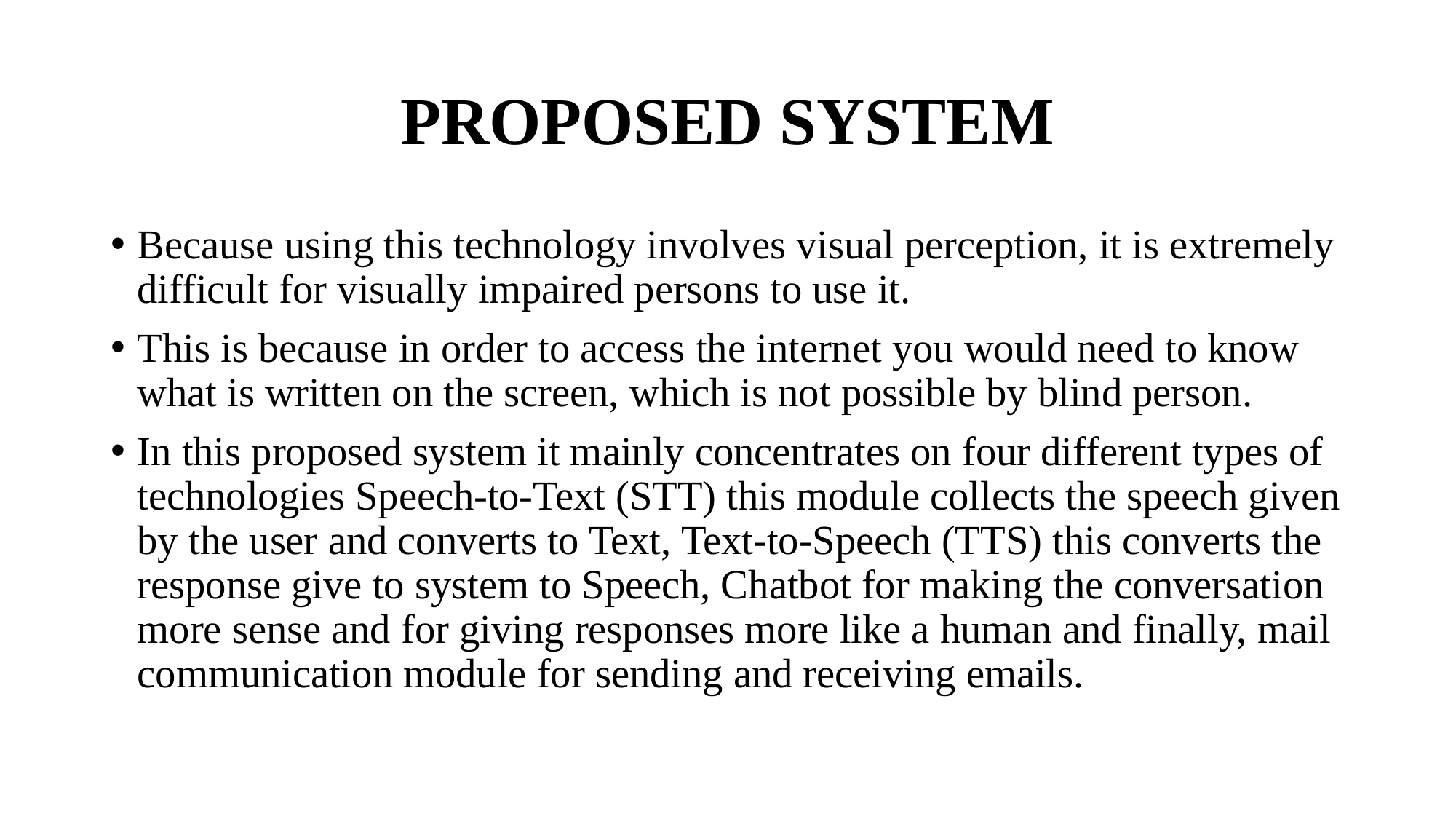

# PROPOSED SYSTEM
Because using this technology involves visual perception, it is extremely difficult for visually impaired persons to use it.
This is because in order to access the internet you would need to know what is written on the screen, which is not possible by blind person.
In this proposed system it mainly concentrates on four different types of technologies Speech-to-Text (STT) this module collects the speech given by the user and converts to Text, Text-to-Speech (TTS) this converts the response give to system to Speech, Chatbot for making the conversation more sense and for giving responses more like a human and finally, mail communication module for sending and receiving emails.